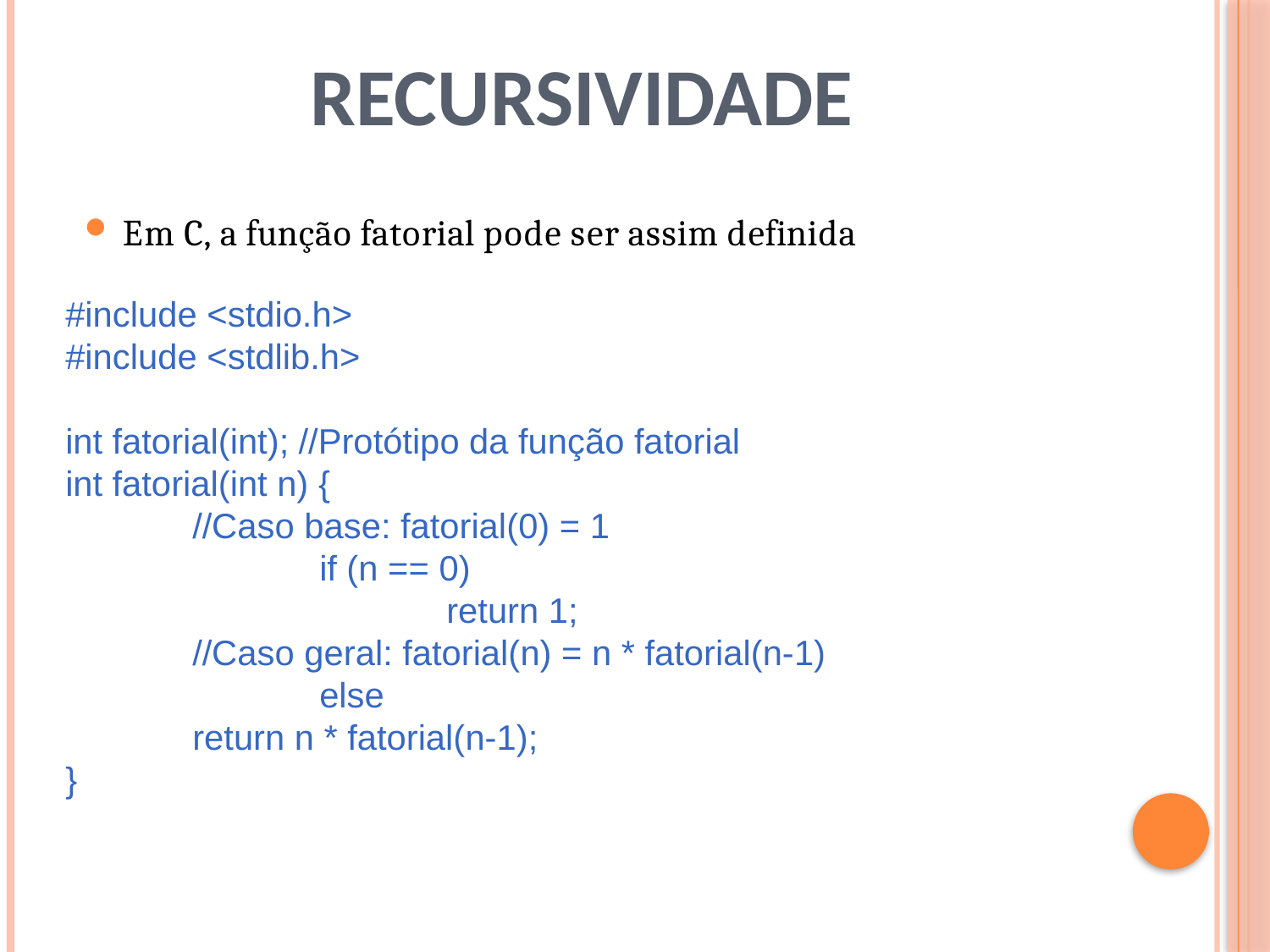

# Recursividade
Em C, a função fatorial pode ser assim definida
#include <stdio.h>
#include <stdlib.h>
int fatorial(int); //Protótipo da função fatorial
int fatorial(int n) {
	//Caso base: fatorial(0) = 1
		if (n == 0)
			return 1;
	//Caso geral: fatorial(n) = n * fatorial(n-1)
		else
	return n * fatorial(n-1);
}